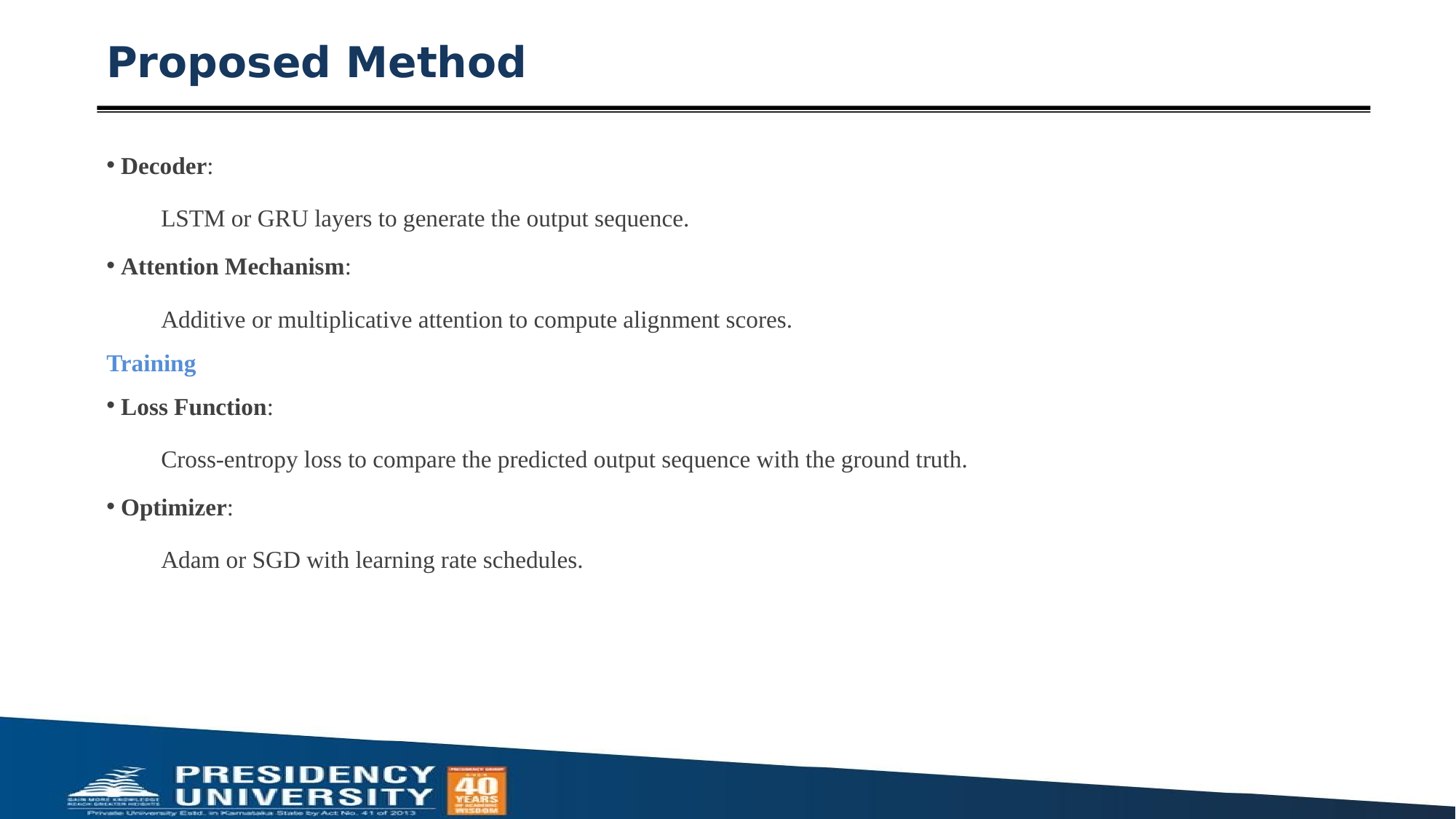

# Proposed Method
 Decoder:
LSTM or GRU layers to generate the output sequence.
 Attention Mechanism:
Additive or multiplicative attention to compute alignment scores.
Training
 Loss Function:
Cross-entropy loss to compare the predicted output sequence with the ground truth.
 Optimizer:
Adam or SGD with learning rate schedules.